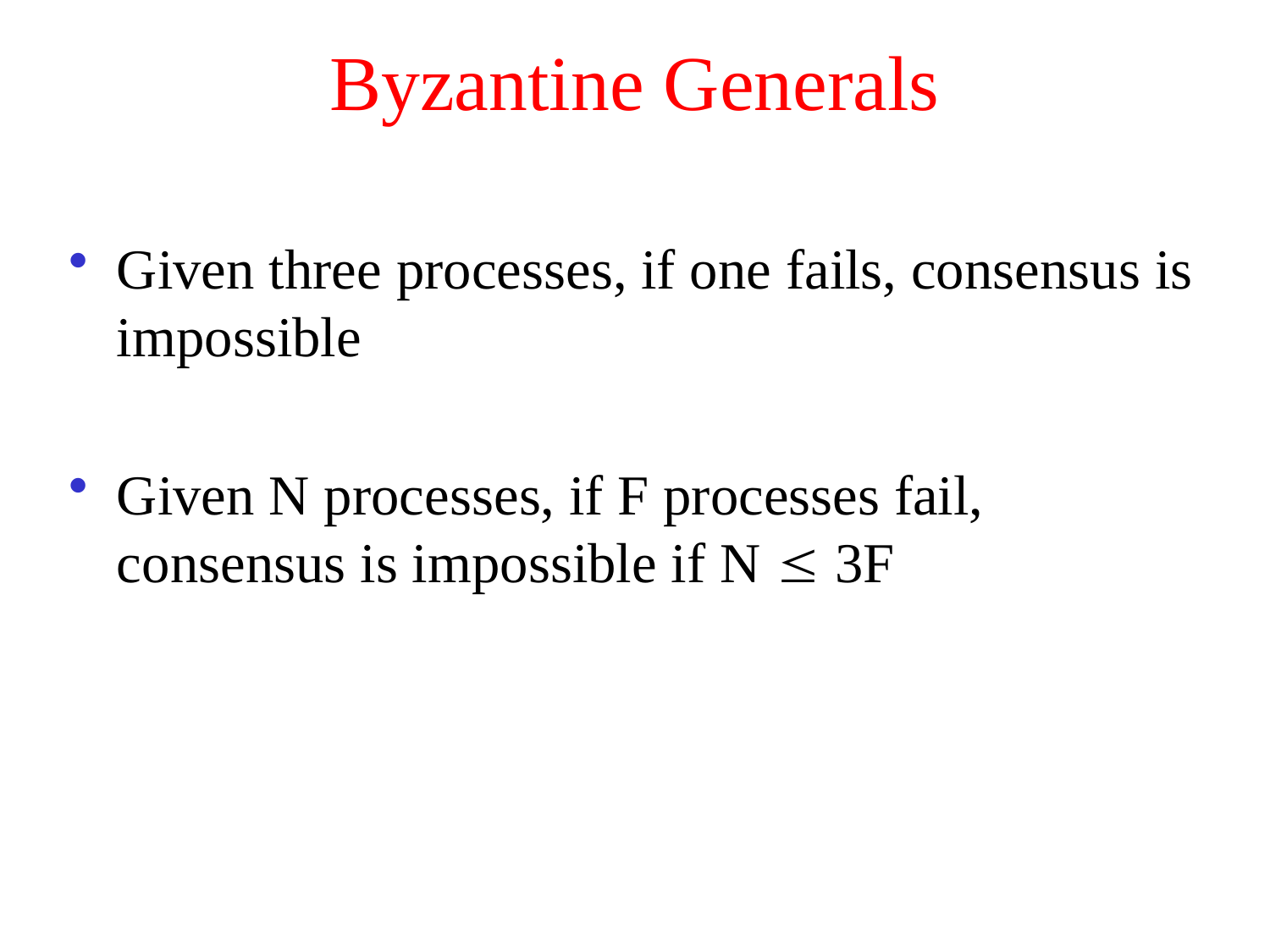

# Byzantine Generals
Given three processes, if one fails, consensus is impossible

Given N processes, if F processes fail, consensus is impossible if N ≤ 3F